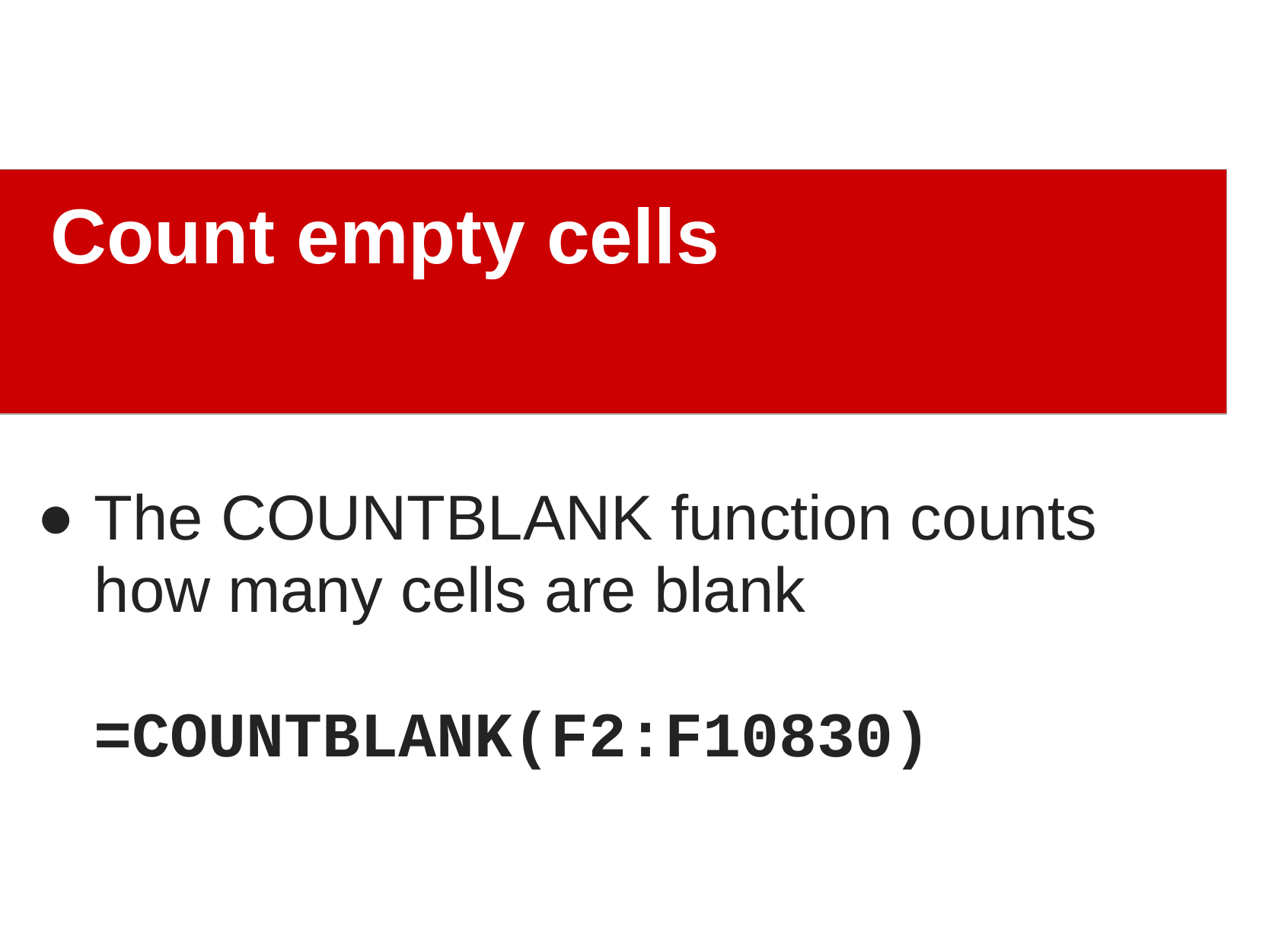

Count empty cells
The COUNTBLANK function counts how many cells are blank

=COUNTBLANK(F2:F10830)